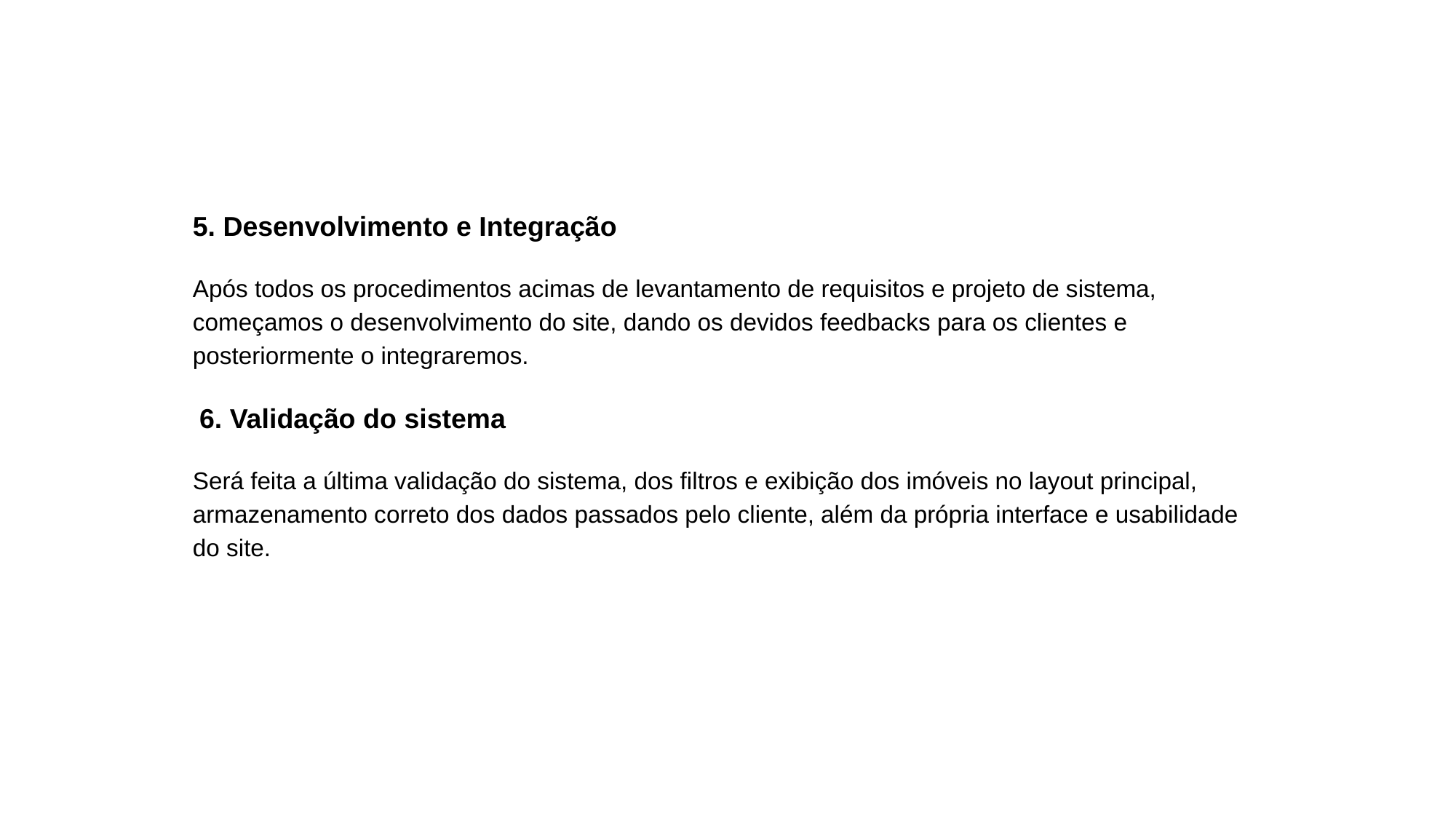

5. Desenvolvimento e Integração
Após todos os procedimentos acimas de levantamento de requisitos e projeto de sistema, começamos o desenvolvimento do site, dando os devidos feedbacks para os clientes e posteriormente o integraremos.
 6. Validação do sistema
Será feita a última validação do sistema, dos filtros e exibição dos imóveis no layout principal, armazenamento correto dos dados passados pelo cliente, além da própria interface e usabilidade do site.